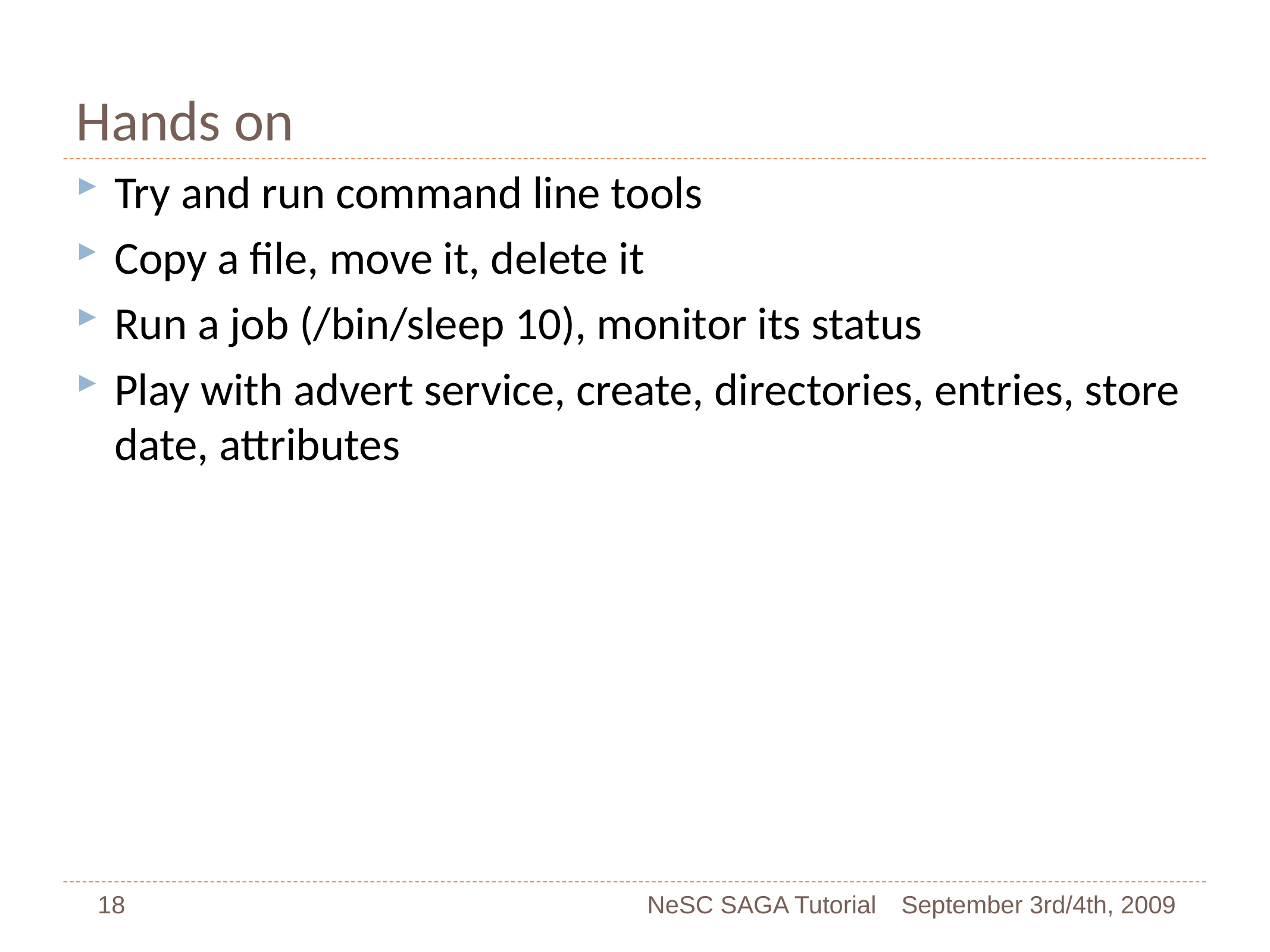

# Hands on
Try and run command line tools
Copy a file, move it, delete it
Run a job (/bin/sleep 10), monitor its status
Play with advert service, create, directories, entries, store date, attributes
18
NeSC SAGA Tutorial
September 3rd/4th, 2009